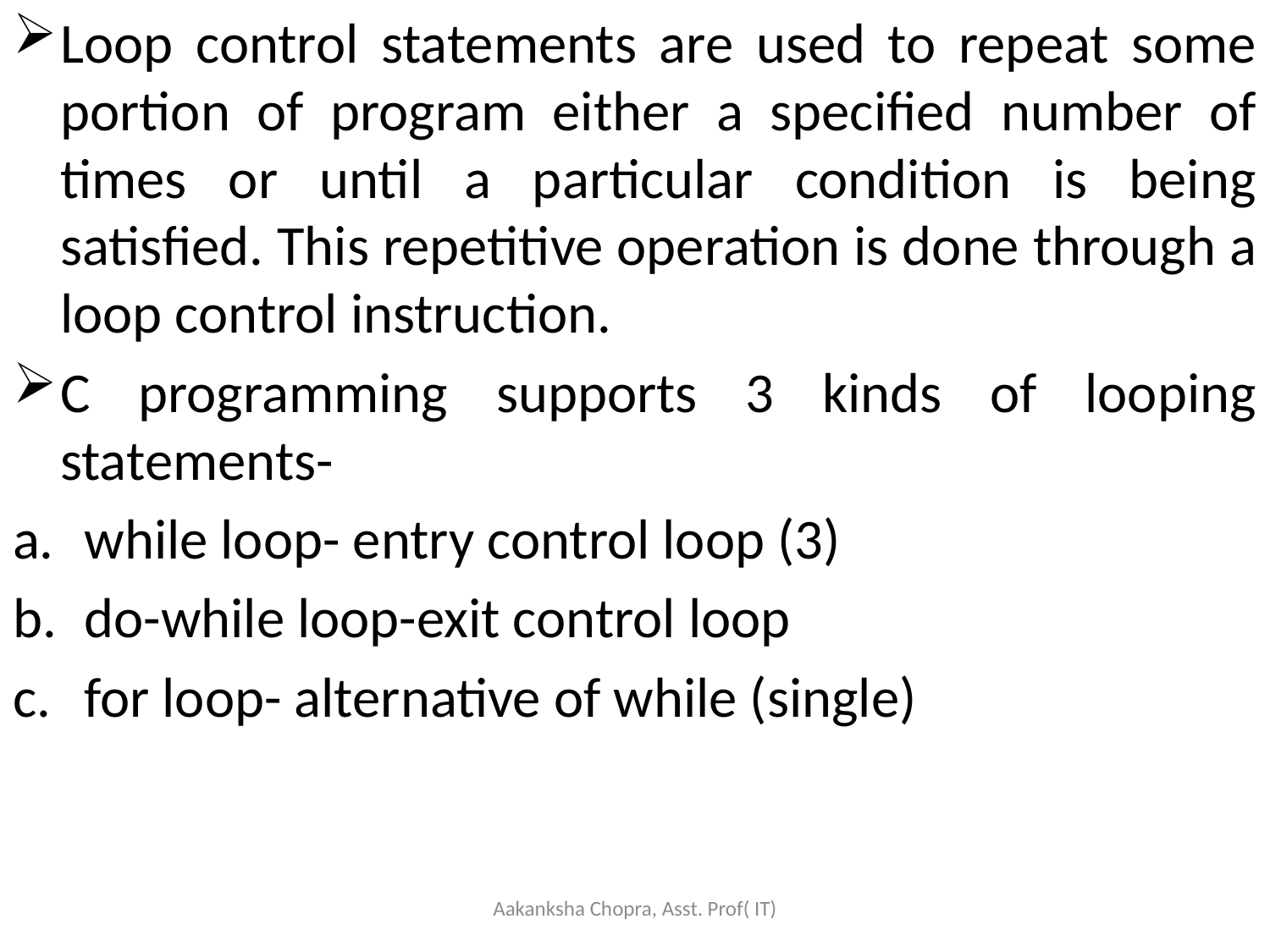

Loop control statements are used to repeat some portion of program either a specified number of times or until a particular condition is being satisfied. This repetitive operation is done through a loop control instruction.
C programming supports 3 kinds of looping statements-
while loop- entry control loop (3)
do-while loop-exit control loop
for loop- alternative of while (single)

Aakanksha Chopra, Asst. Prof( IT)